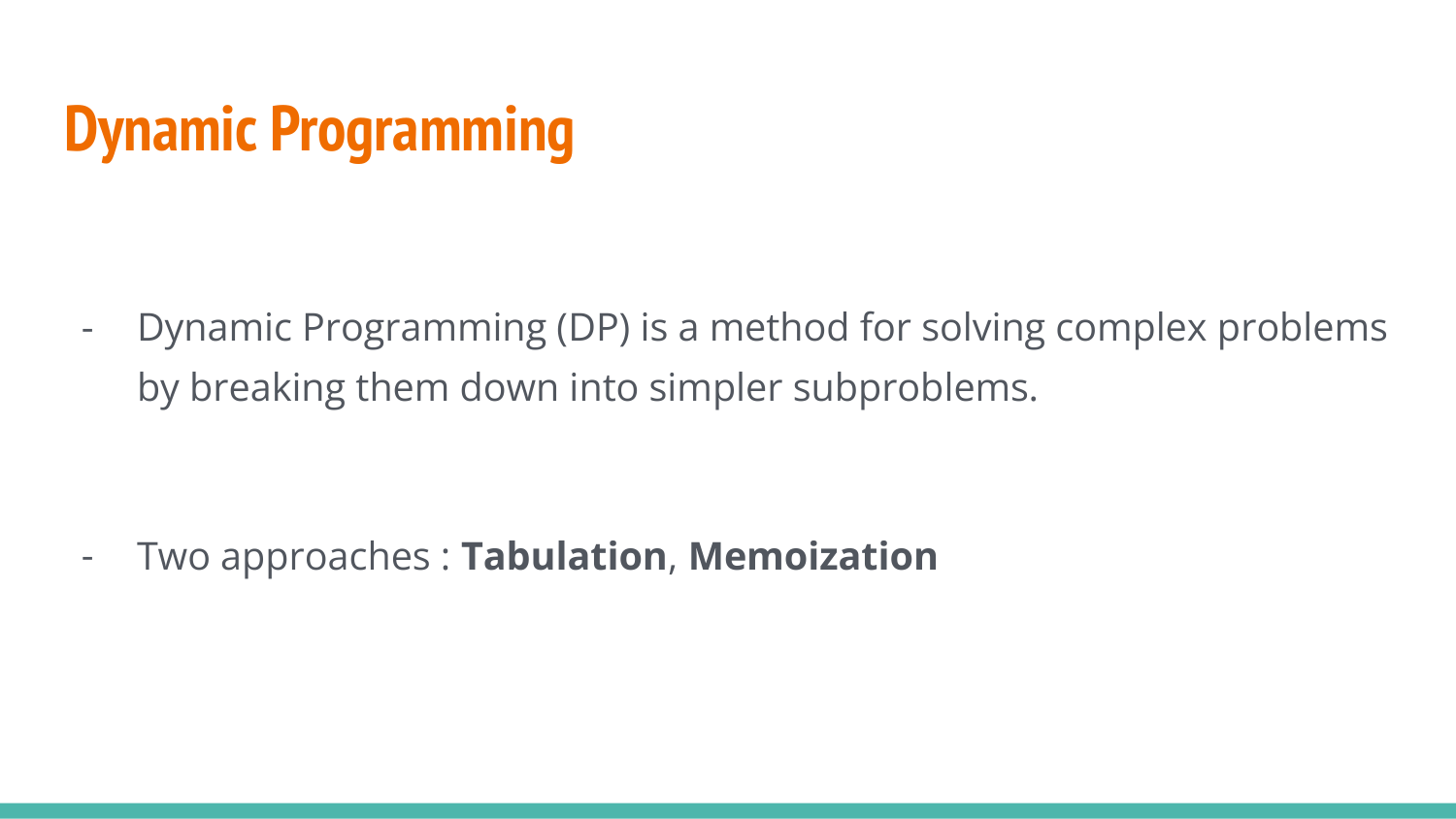

# Dynamic Programming

Dynamic Programming (DP) is a method for solving complex problems by breaking them down into simpler subproblems.

Two approaches : Tabulation, Memoization